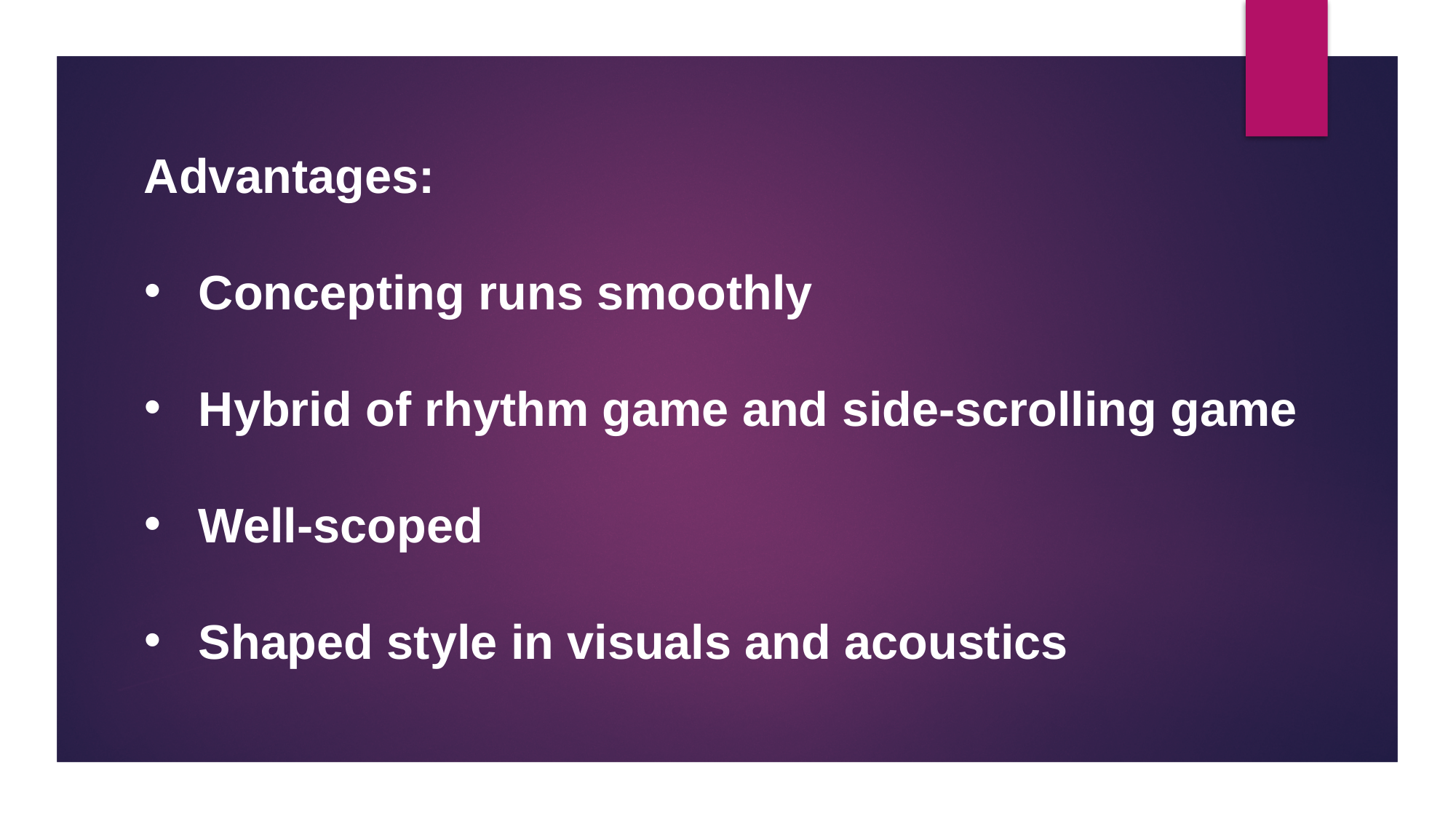

Advantages:

Concepting runs smoothly

Hybrid of rhythm game and side-scrolling game

Well-scoped

Shaped style in visuals and acoustics